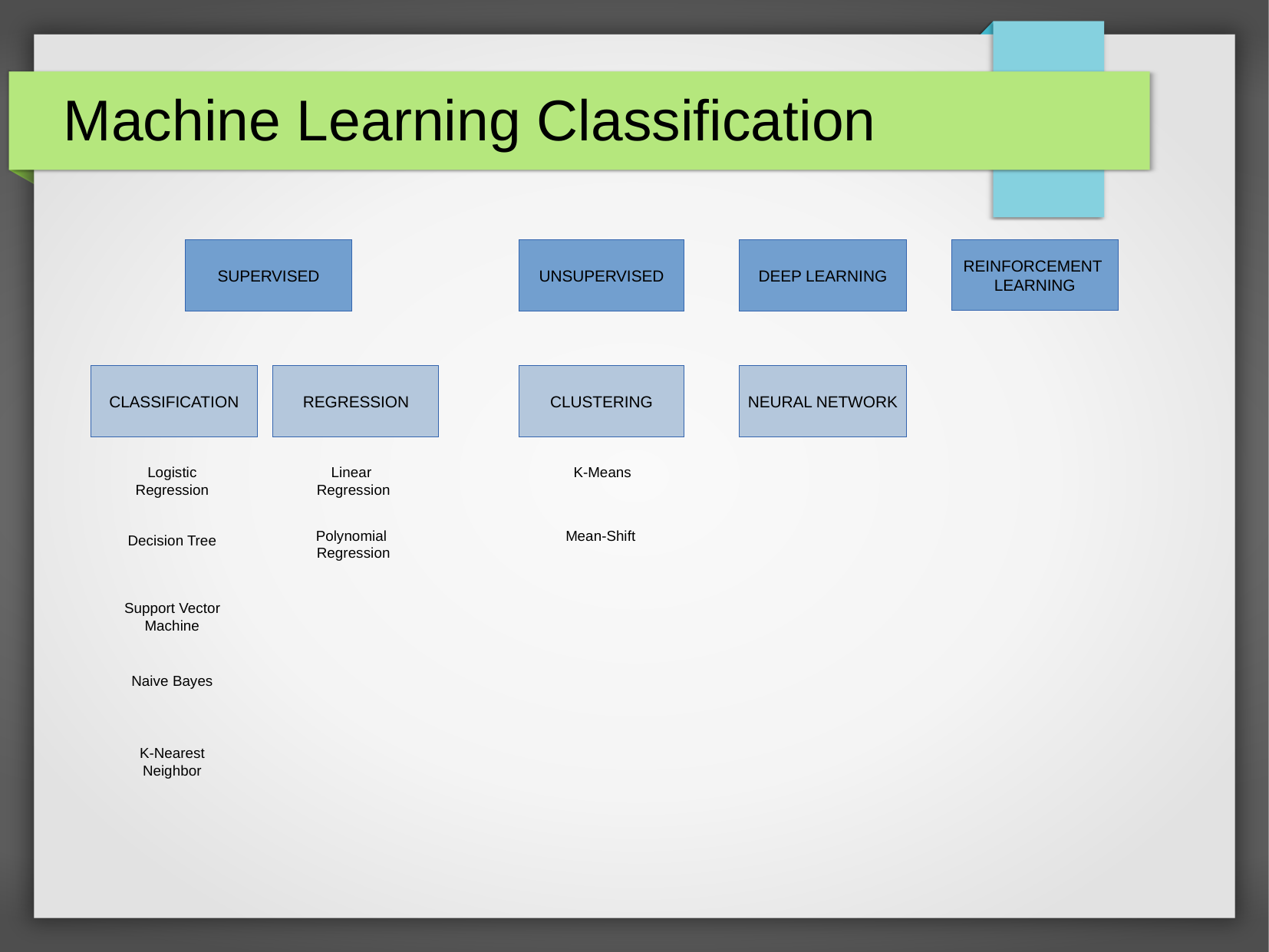

Machine Learning Classification
REINFORCEMENT
LEARNING
SUPERVISED
UNSUPERVISED
DEEP LEARNING
CLASSIFICATION
REGRESSION
CLUSTERING
NEURAL NETWORK
Logistic Regression
Linear  Regression
K-Means
Polynomial  Regression
Mean-Shift
Decision Tree
Support Vector Machine
Naive Bayes
K-Nearest Neighbor